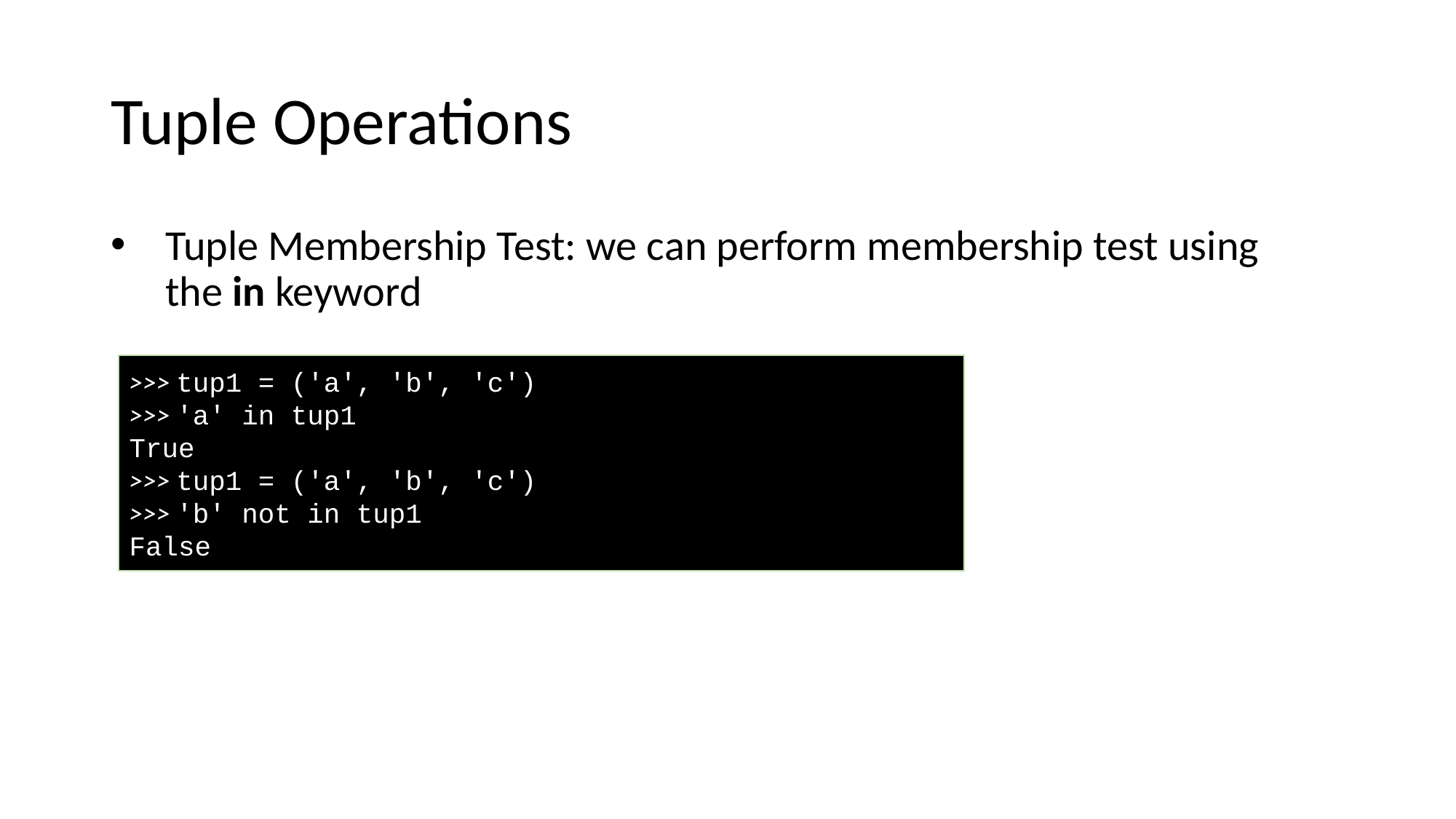

# Tuple Operations
Tuple Membership Test: we can perform membership test using the in keyword

>>> tup1 = ('a', 'b', 'c')
>>> 'a' in tup1
True
>>> tup1 = ('a', 'b', 'c')
>>> 'b' not in tup1
False